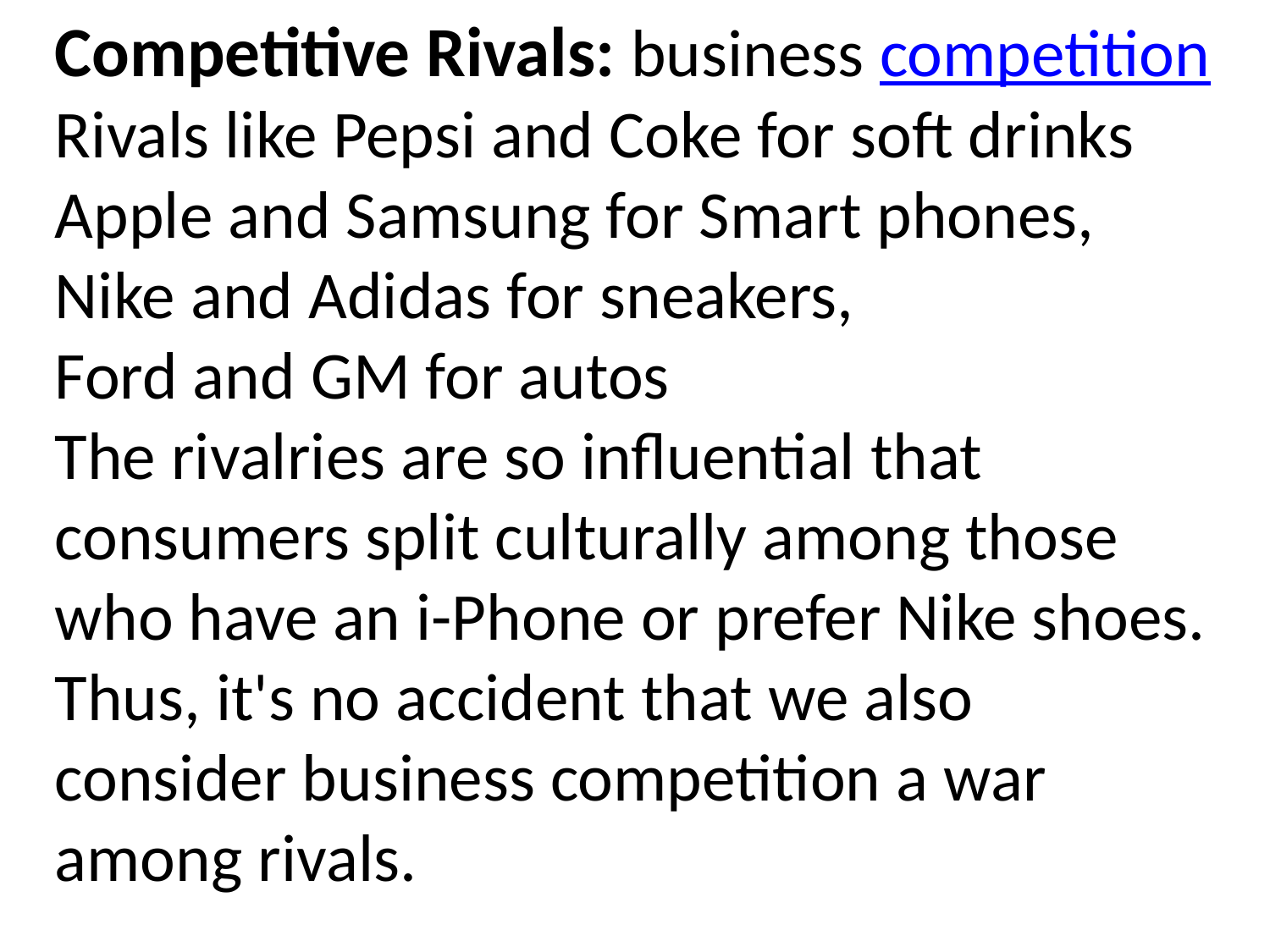

Competitive Rivals: business competition
Rivals like Pepsi and Coke for soft drinks Apple and Samsung for Smart phones, Nike and Adidas for sneakers,
Ford and GM for autos
The rivalries are so influential that consumers split culturally among those who have an i-Phone or prefer Nike shoes. Thus, it's no accident that we also consider business competition a war among rivals.